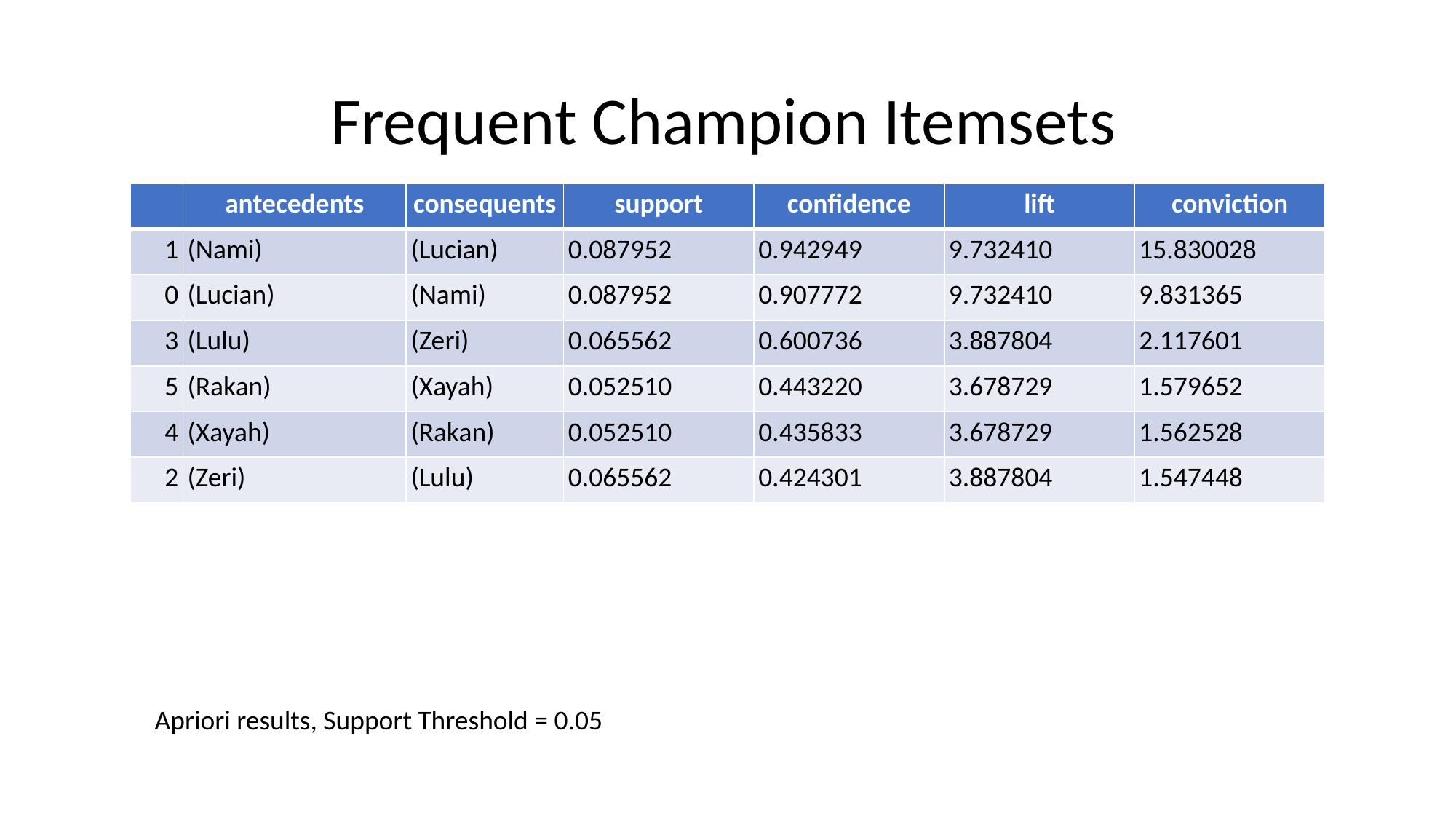

# Frequent Champion Itemsets
|  | antecedents | consequents | support | confidence | lift | conviction |
| --- | --- | --- | --- | --- | --- | --- |
| 1 | (Nami) | (Lucian) | 0.087952 | 0.942949 | 9.732410 | 15.830028 |
| 0 | (Lucian) | (Nami) | 0.087952 | 0.907772 | 9.732410 | 9.831365 |
| 3 | (Lulu) | (Zeri) | 0.065562 | 0.600736 | 3.887804 | 2.117601 |
| 5 | (Rakan) | (Xayah) | 0.052510 | 0.443220 | 3.678729 | 1.579652 |
| 4 | (Xayah) | (Rakan) | 0.052510 | 0.435833 | 3.678729 | 1.562528 |
| 2 | (Zeri) | (Lulu) | 0.065562 | 0.424301 | 3.887804 | 1.547448 |
Apriori results, Support Threshold = 0.05